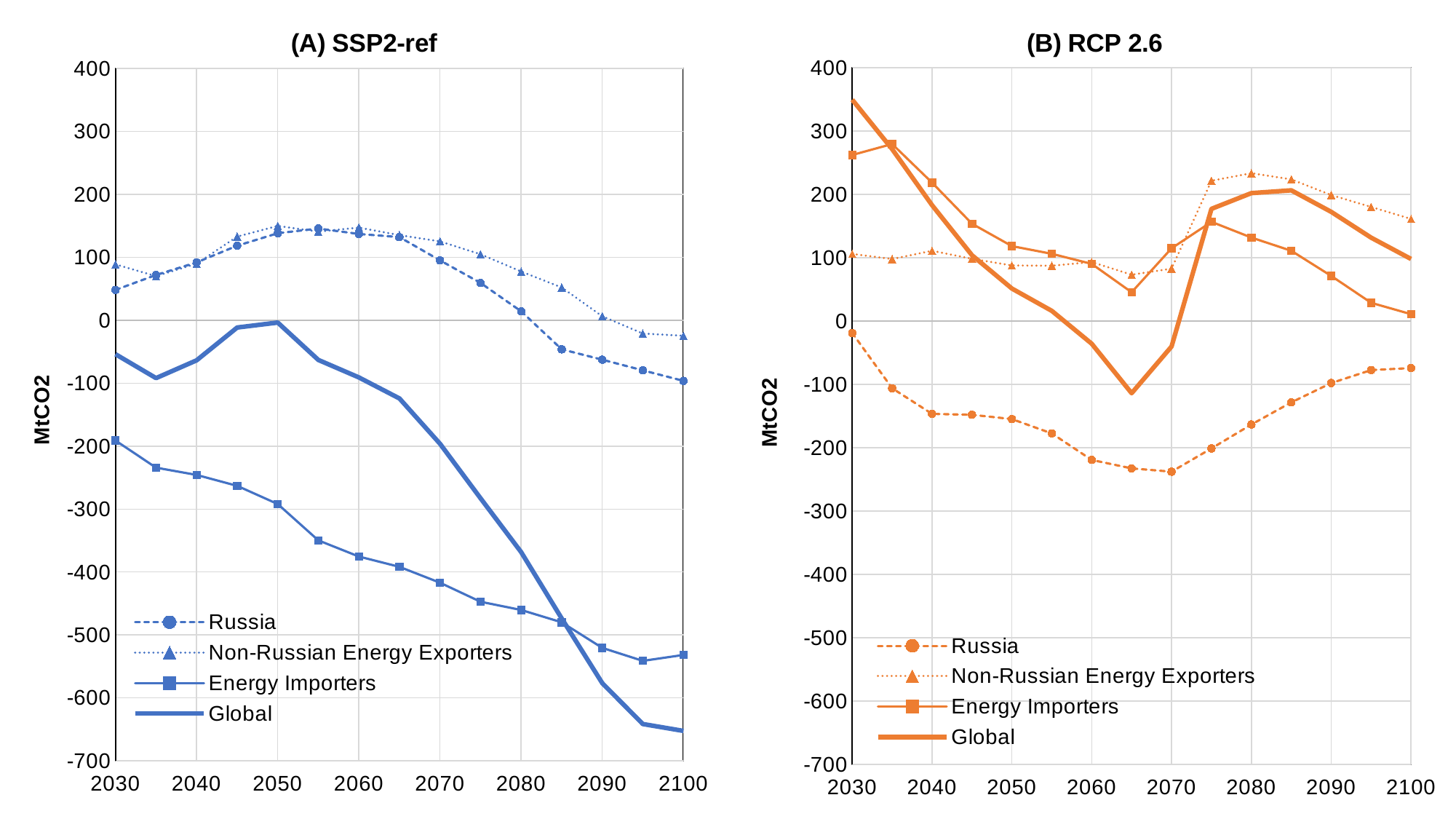

### Chart: (A) SSP2-ref

| Category | Russia | Non-Russian Energy Exporters | Energy Importers | Global |
|---|---|---|---|---|

### Chart: (B) RCP 2.6

| Category | Russia | Non-Russian Energy Exporters | Energy Importers | Global |
|---|---|---|---|---|